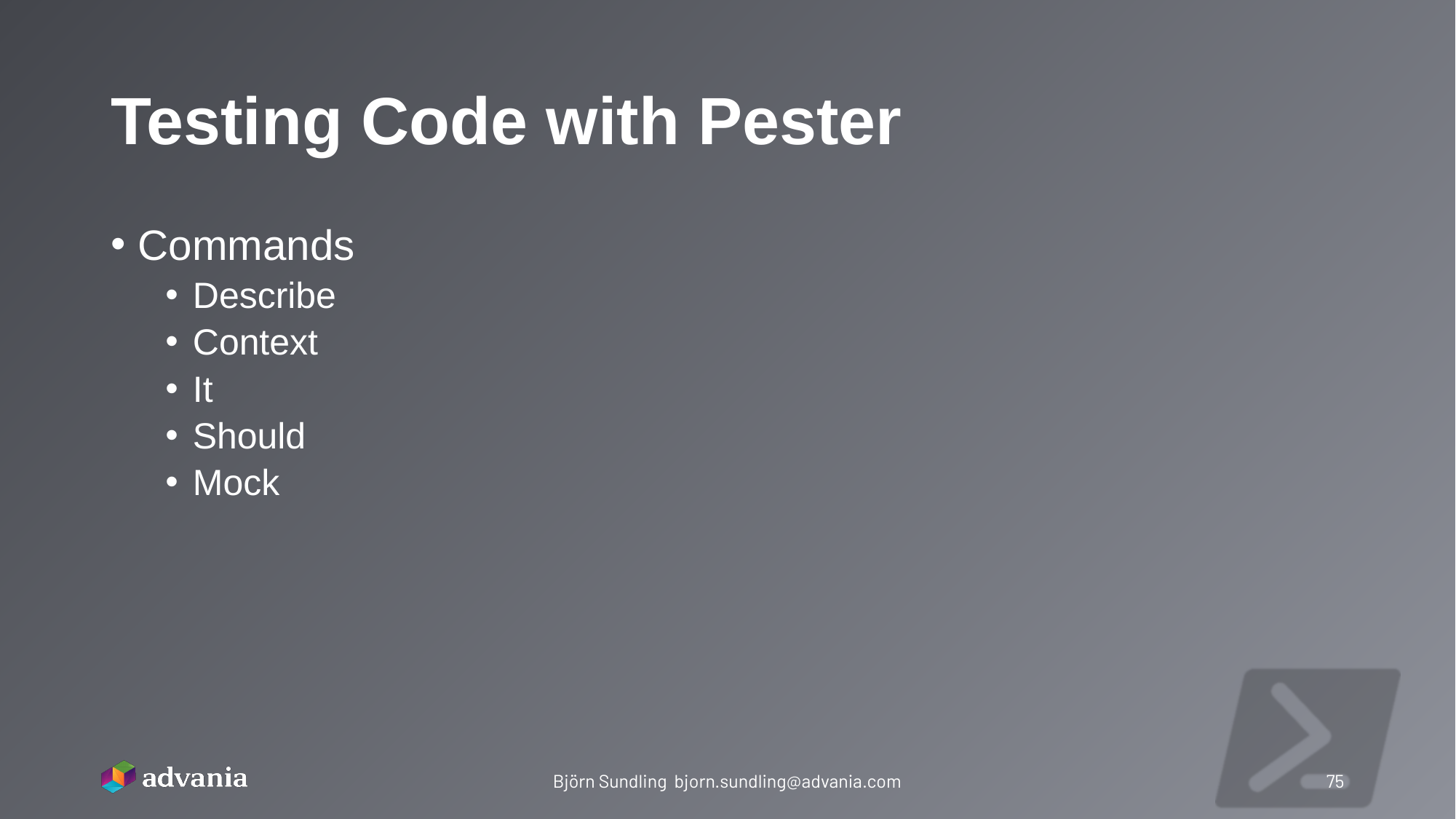

# Testing Code with Pester
Commands
Describe
Context
It
Should
Mock
Björn Sundling  bjorn.sundling@advania.com
75